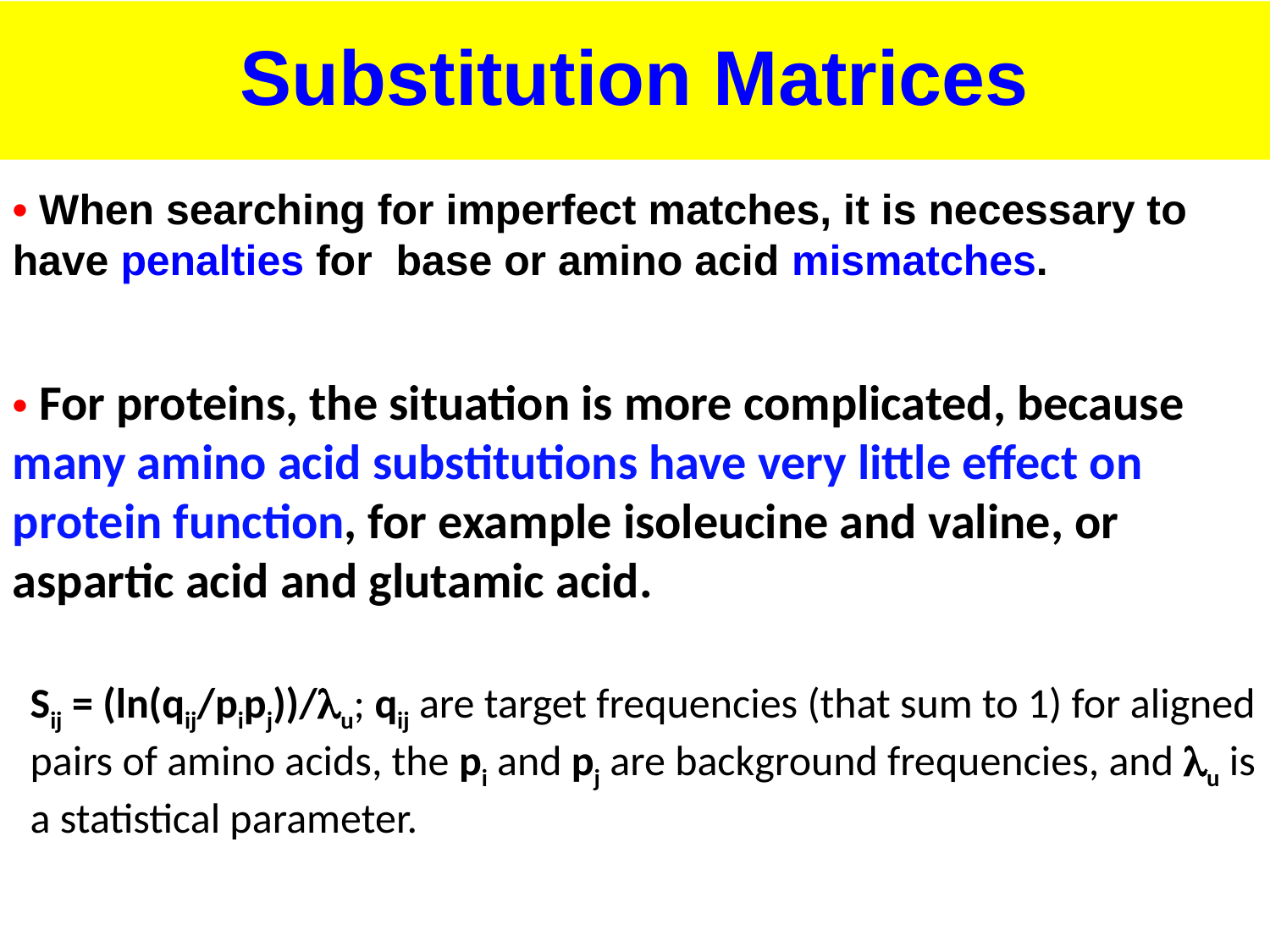

# Substitution Matrices
• When searching for imperfect matches, it is necessary to have penalties for  base or amino acid mismatches.
• For proteins, the situation is more complicated, because many amino acid substitutions have very little effect on protein function, for example isoleucine and valine, or aspartic acid and glutamic acid.
Sij = (ln(qij/pipj))/λu; qij are target frequencies (that sum to 1) for aligned pairs of amino acids, the pi and pj are background frequencies, and λu is a statistical parameter.